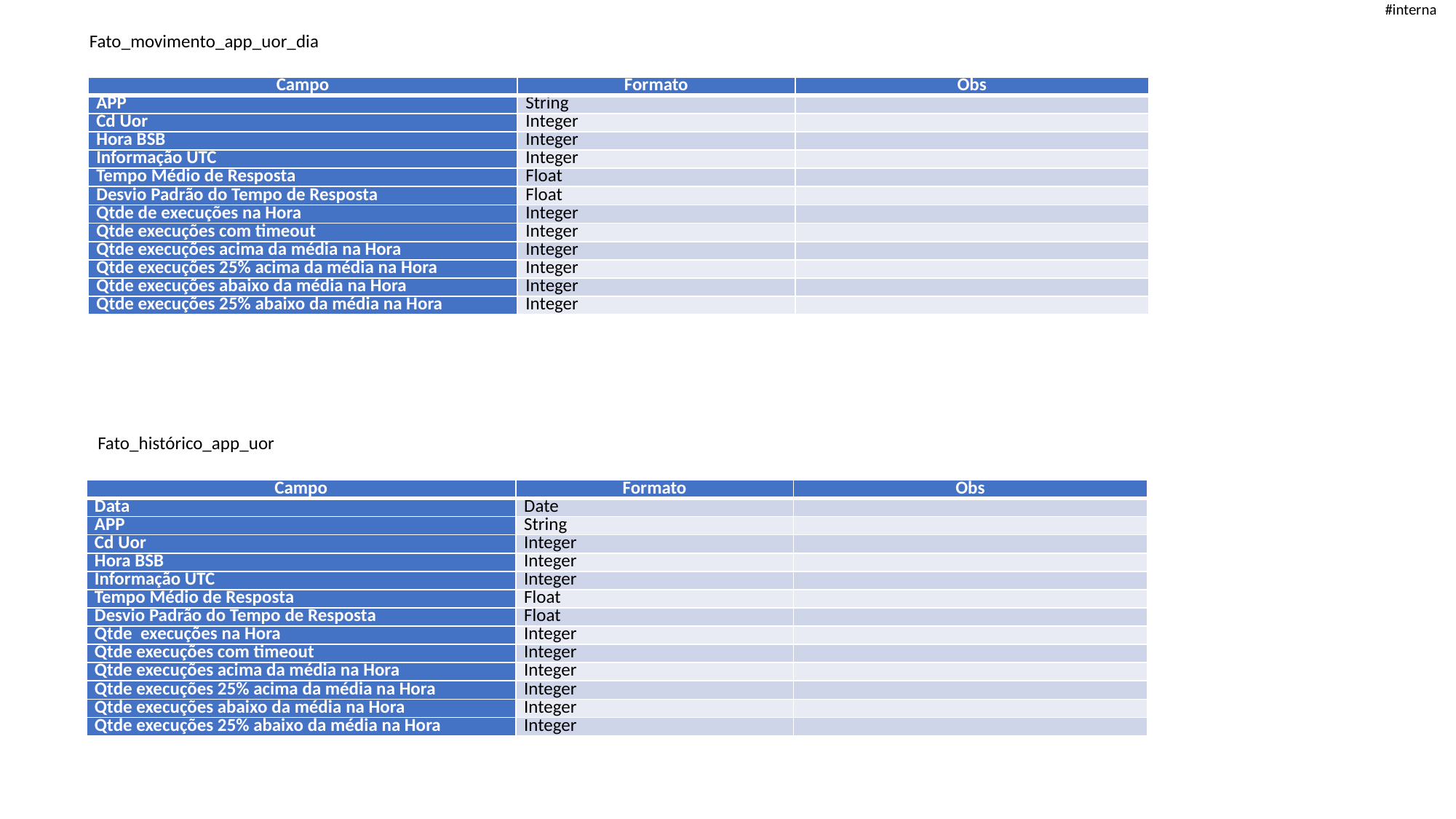

Fato_movimento_app_uor_dia
| Campo | Formato | Obs |
| --- | --- | --- |
| APP | String |  |
| Cd Uor | Integer |  |
| Hora BSB | Integer |  |
| Informação UTC | Integer |  |
| Tempo Médio de Resposta | Float |  |
| Desvio Padrão do Tempo de Resposta | Float |  |
| Qtde de execuções na Hora | Integer |  |
| Qtde execuções com timeout | Integer |  |
| Qtde execuções acima da média na Hora | Integer |  |
| Qtde execuções 25% acima da média na Hora | Integer |  |
| Qtde execuções abaixo da média na Hora | Integer |  |
| Qtde execuções 25% abaixo da média na Hora | Integer |  |
Fato_histórico_app_uor
| Campo | Formato | Obs |
| --- | --- | --- |
| Data | Date |  |
| APP | String |  |
| Cd Uor | Integer |  |
| Hora BSB | Integer |  |
| Informação UTC | Integer |  |
| Tempo Médio de Resposta | Float |  |
| Desvio Padrão do Tempo de Resposta | Float |  |
| Qtde execuções na Hora | Integer |  |
| Qtde execuções com timeout | Integer |  |
| Qtde execuções acima da média na Hora | Integer |  |
| Qtde execuções 25% acima da média na Hora | Integer |  |
| Qtde execuções abaixo da média na Hora | Integer |  |
| Qtde execuções 25% abaixo da média na Hora | Integer |  |